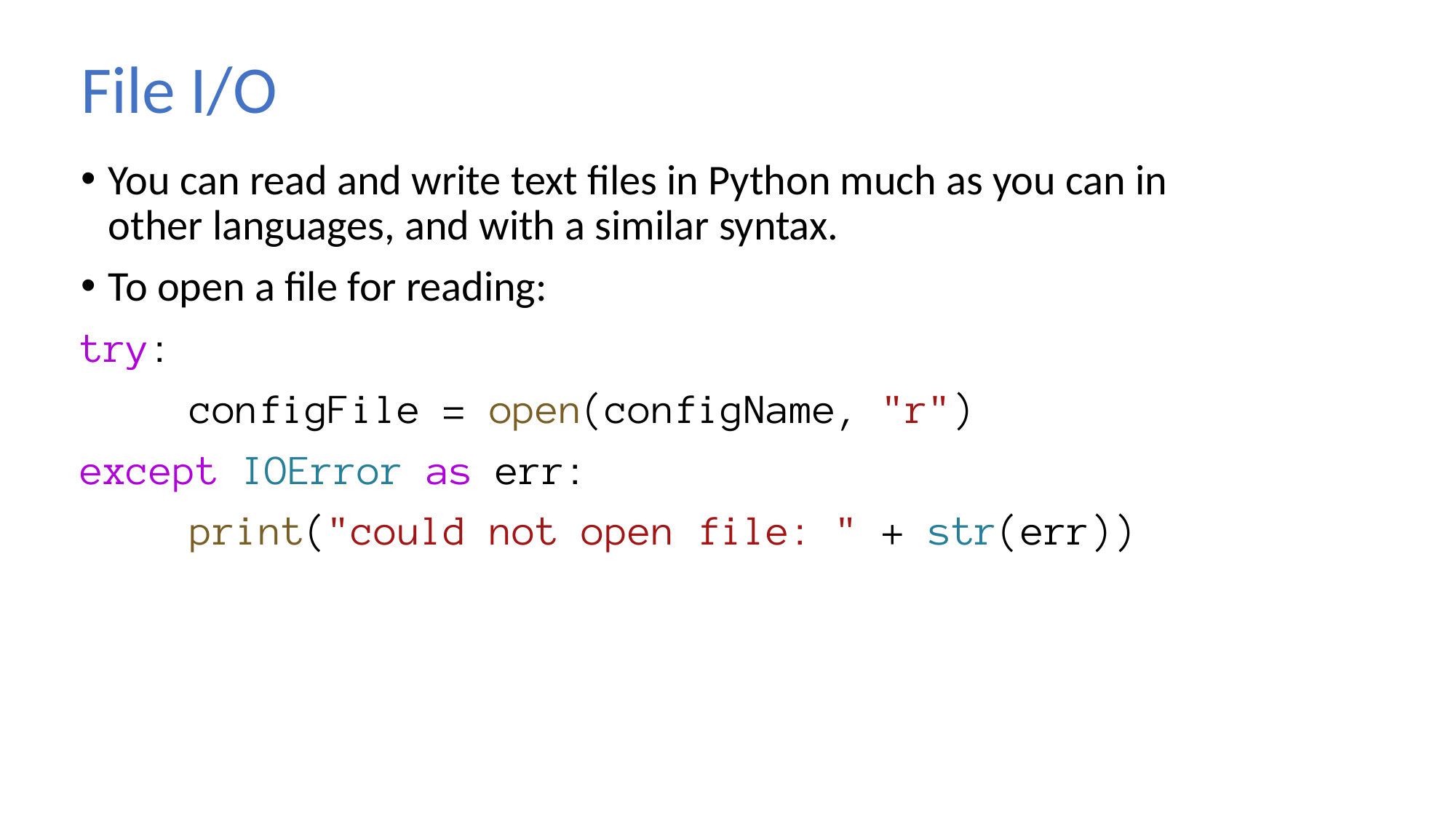

# File I/O
You can read and write text files in Python much as you can in other languages, and with a similar syntax.
To open a file for reading:
try:
	configFile = open(configName, "r")
except IOError as err:
	print("could not open file: " + str(err))